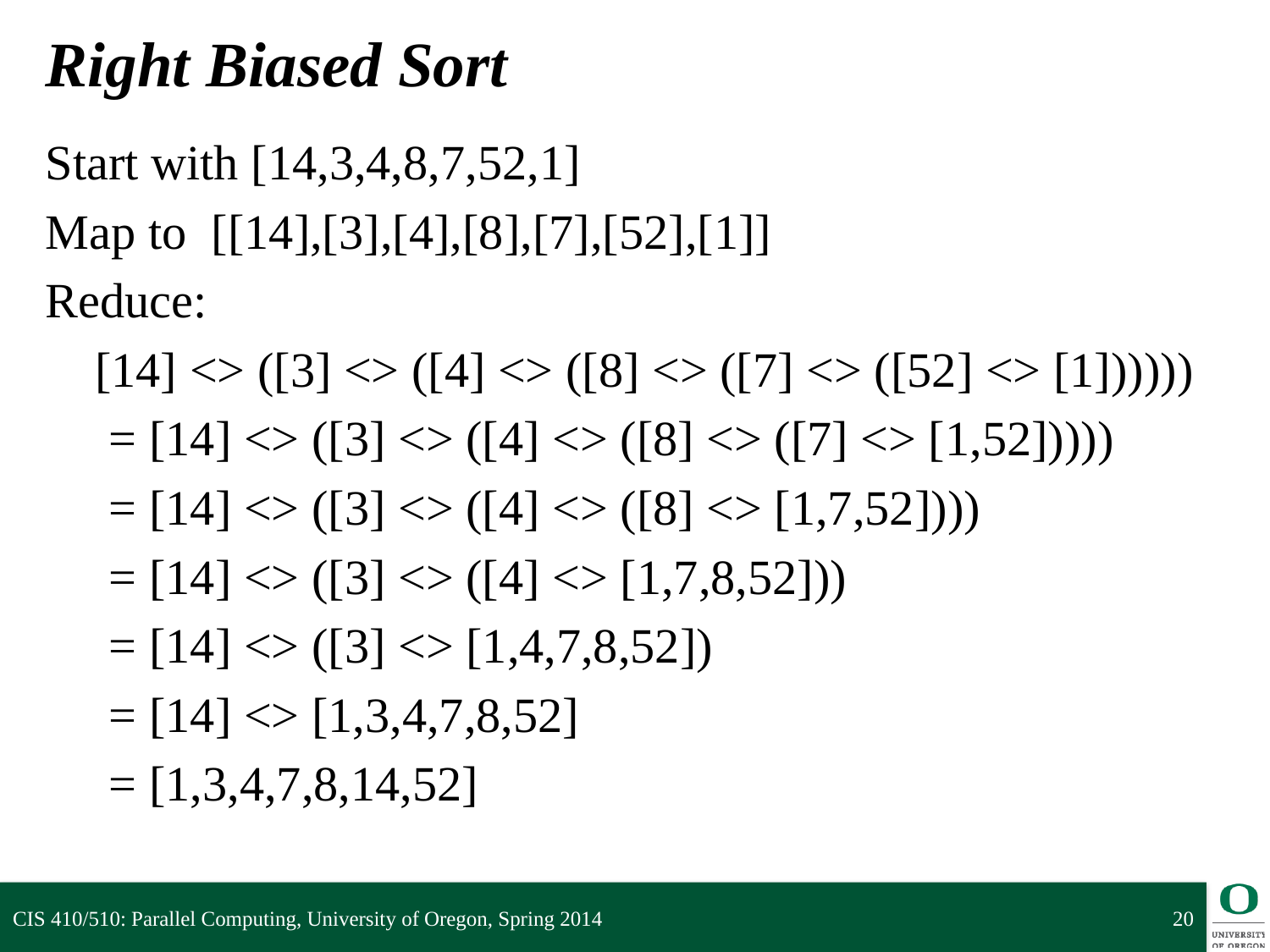

# Right Biased Sort
Start with [14,3,4,8,7,52,1]
Map to  [[14],[3],[4],[8],[7],[52],[1]]
Reduce:
    [14] <> ([3] <> ([4] <> ([8] <> ([7] <> ([52] <> [1])))))
= [14] <> ([3] <> ([4] <> ([8] <> ([7] <> [1,52]))))
= [14] <> ([3] <> ([4] <> ([8] <> [1,7,52])))
= [14] <> ([3] <> ([4] <> [1,7,8,52]))
= [14] <> ([3] <> [1,4,7,8,52])
= [14] <> [1,3,4,7,8,52]
= [1,3,4,7,8,14,52]

CIS 410/510: Parallel Computing, University of Oregon, Spring 2014
20